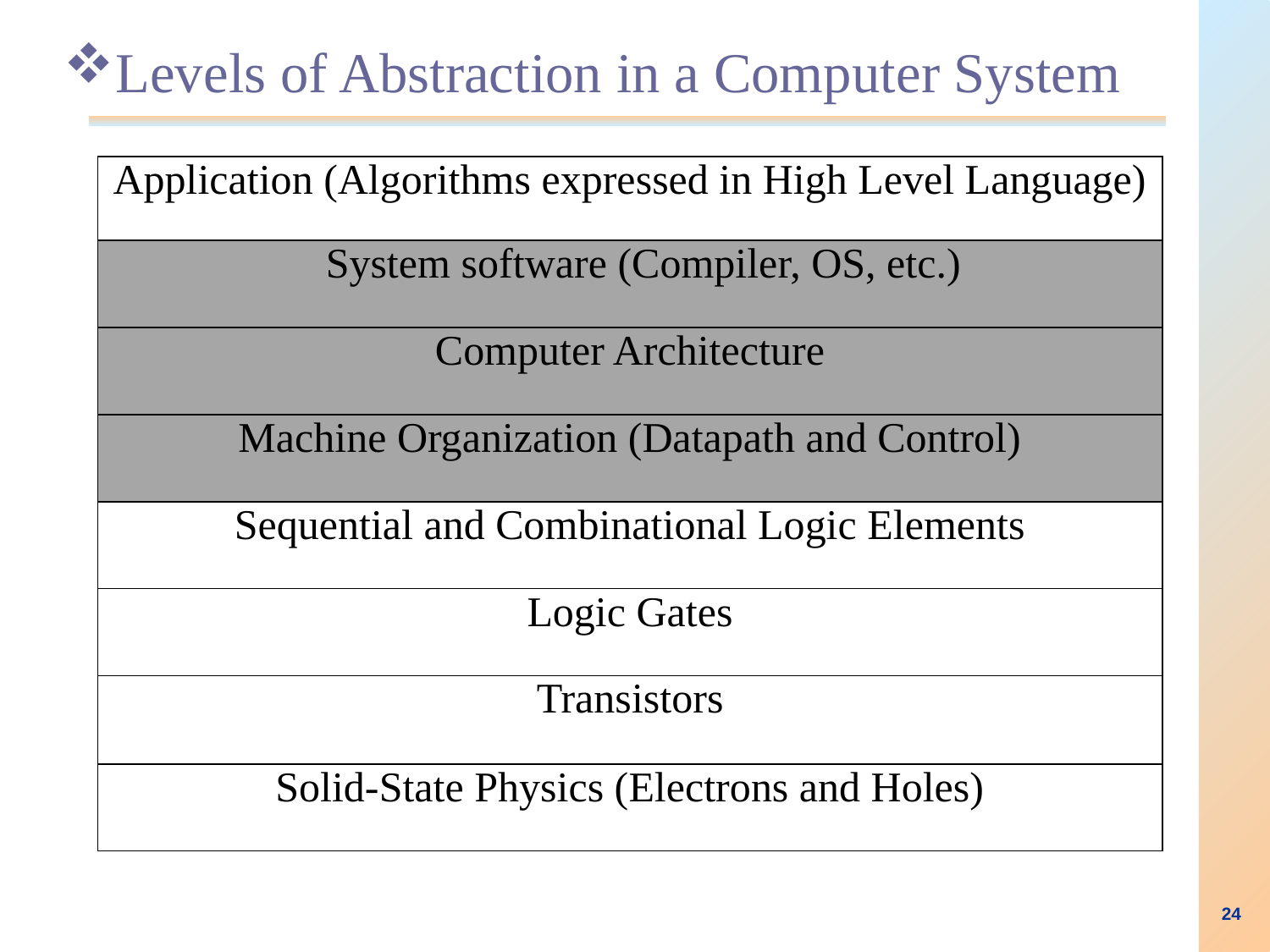

Levels of Abstraction in a Computer System
| Application (Algorithms expressed in High Level Language) |
| --- |
| System software (Compiler, OS, etc.) |
| Computer Architecture |
| Machine Organization (Datapath and Control) |
| Sequential and Combinational Logic Elements |
| Logic Gates |
| Transistors |
| Solid-State Physics (Electrons and Holes) |